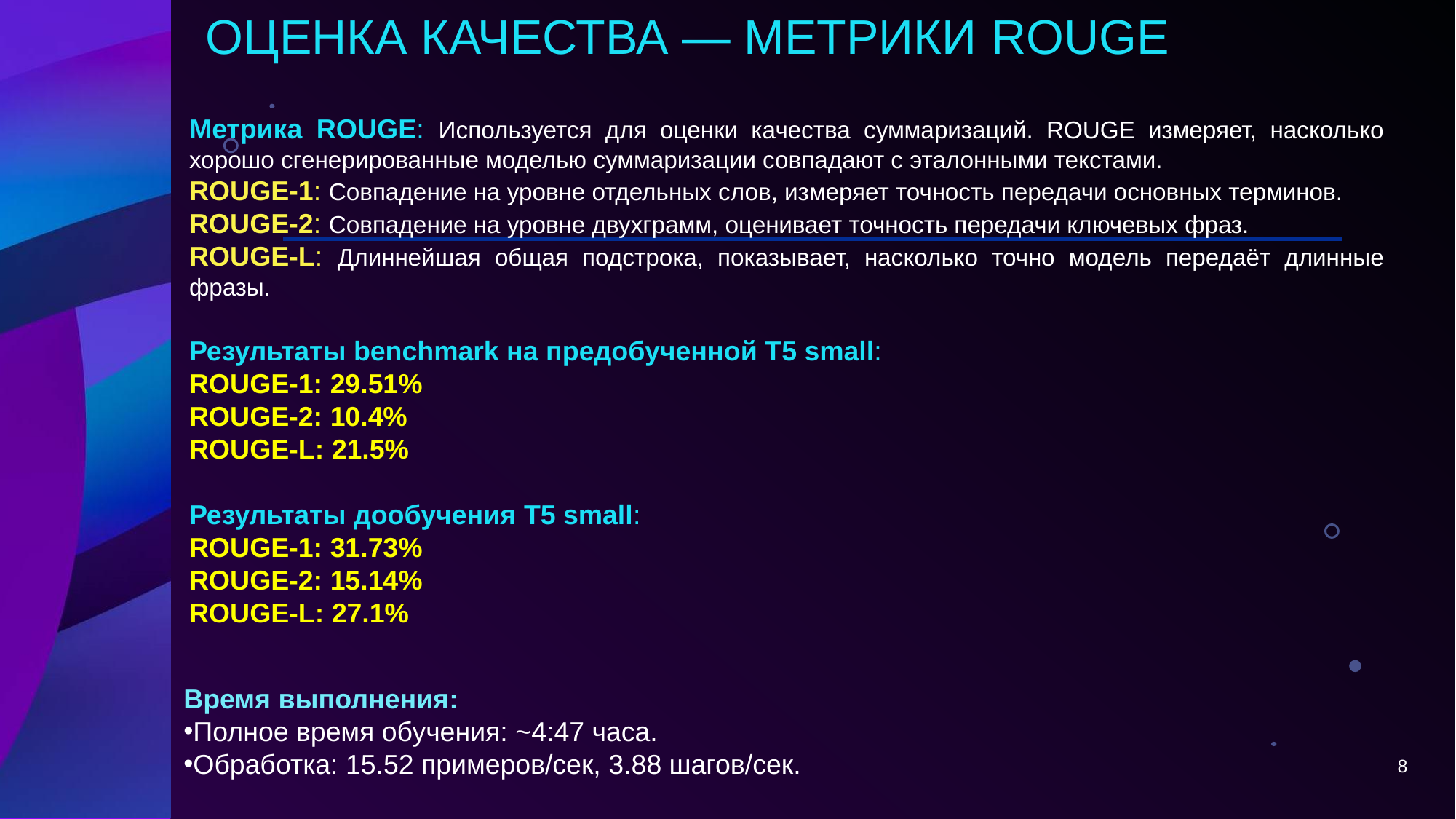

# Оценка качества — Метрики ROUGE
Метрика ROUGE: Используется для оценки качества суммаризаций. ROUGE измеряет, насколько хорошо сгенерированные моделью суммаризации совпадают с эталонными текстами.
ROUGE-1: Совпадение на уровне отдельных слов, измеряет точность передачи основных терминов.
ROUGE-2: Совпадение на уровне двухграмм, оценивает точность передачи ключевых фраз.
ROUGE-L: Длиннейшая общая подстрока, показывает, насколько точно модель передаёт длинные фразы.

Результаты benchmark на предобученной T5 small:
ROUGE-1: 29.51%
ROUGE-2: 10.4%
ROUGE-L: 21.5%
Результаты дообучения T5 small:
ROUGE-1: 31.73%
ROUGE-2: 15.14%
ROUGE-L: 27.1%
Время выполнения:
Полное время обучения: ~4:47 часа.
Обработка: 15.52 примеров/сек, 3.88 шагов/сек.
8